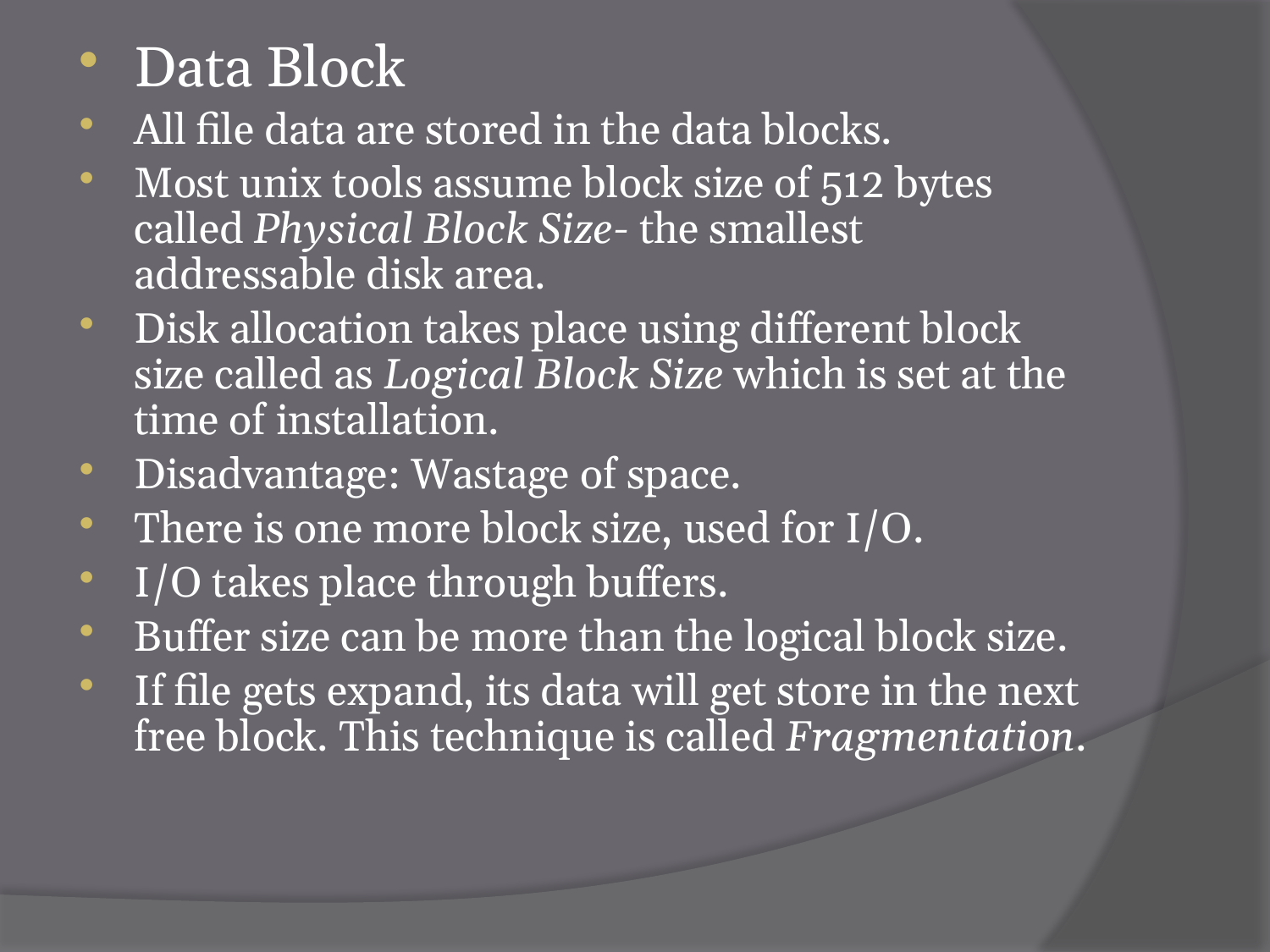

Data Block
All file data are stored in the data blocks.
Most unix tools assume block size of 512 bytes called Physical Block Size- the smallest addressable disk area.
Disk allocation takes place using different block size called as Logical Block Size which is set at the time of installation.
Disadvantage: Wastage of space.
There is one more block size, used for I/O.
I/O takes place through buffers.
Buffer size can be more than the logical block size.
If file gets expand, its data will get store in the next free block. This technique is called Fragmentation.